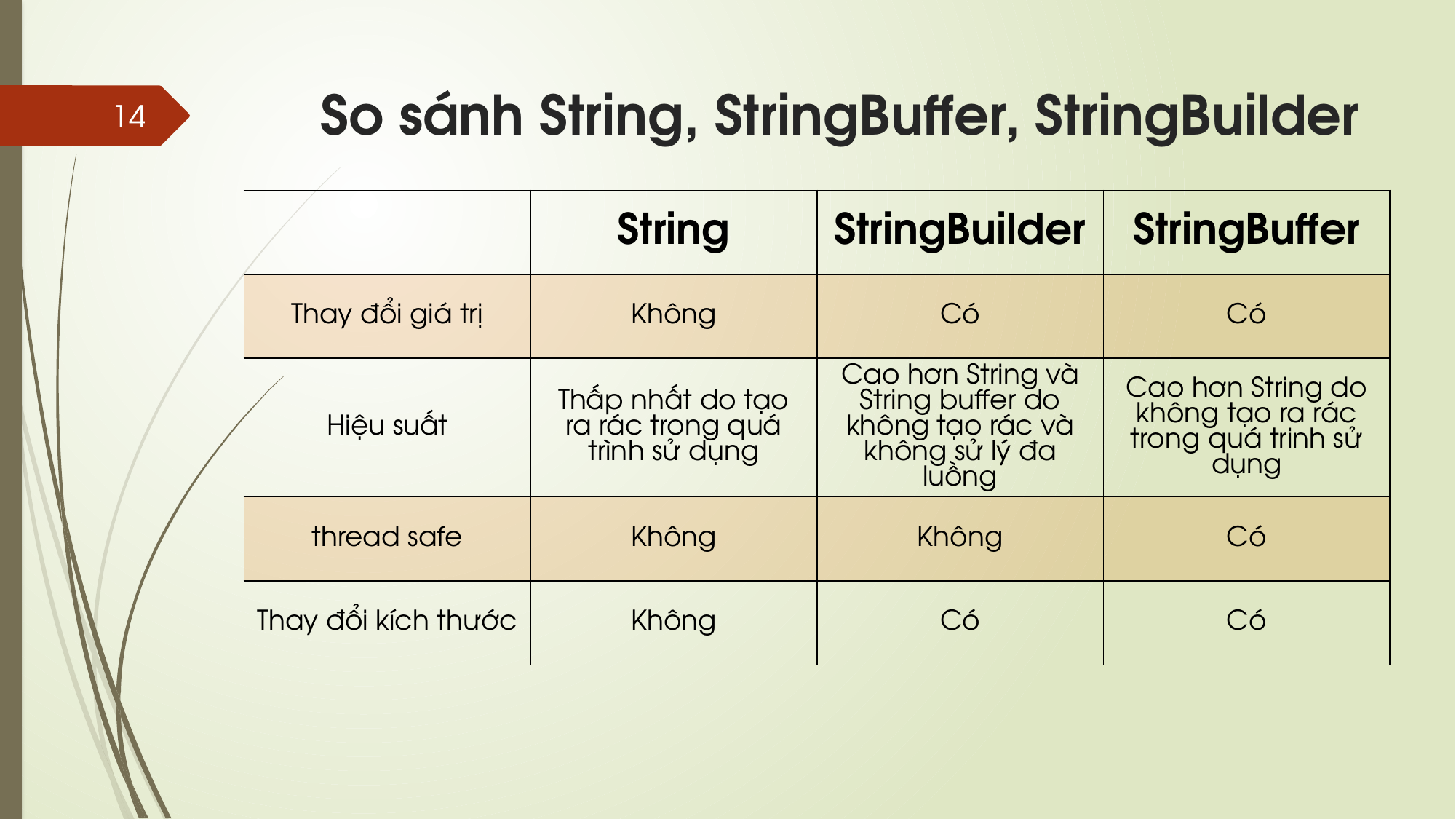

# So sánh String, StringBuffer, StringBuilder
14
|  | String | StringBuilder | StringBuffer |
| --- | --- | --- | --- |
| Thay đổi giá trị | Không | Có | Có |
| Hiệu suất | Thấp nhất do tạo ra rác trong quá trình sử dụng | Cao hơn String và String buffer do không tạo rác và không sử lý đa luồng | Cao hơn String do không tạo ra rác trong quá trinh sử dụng |
| thread safe | Không | Không | Có |
| Thay đổi kích thước | Không | Có | Có |